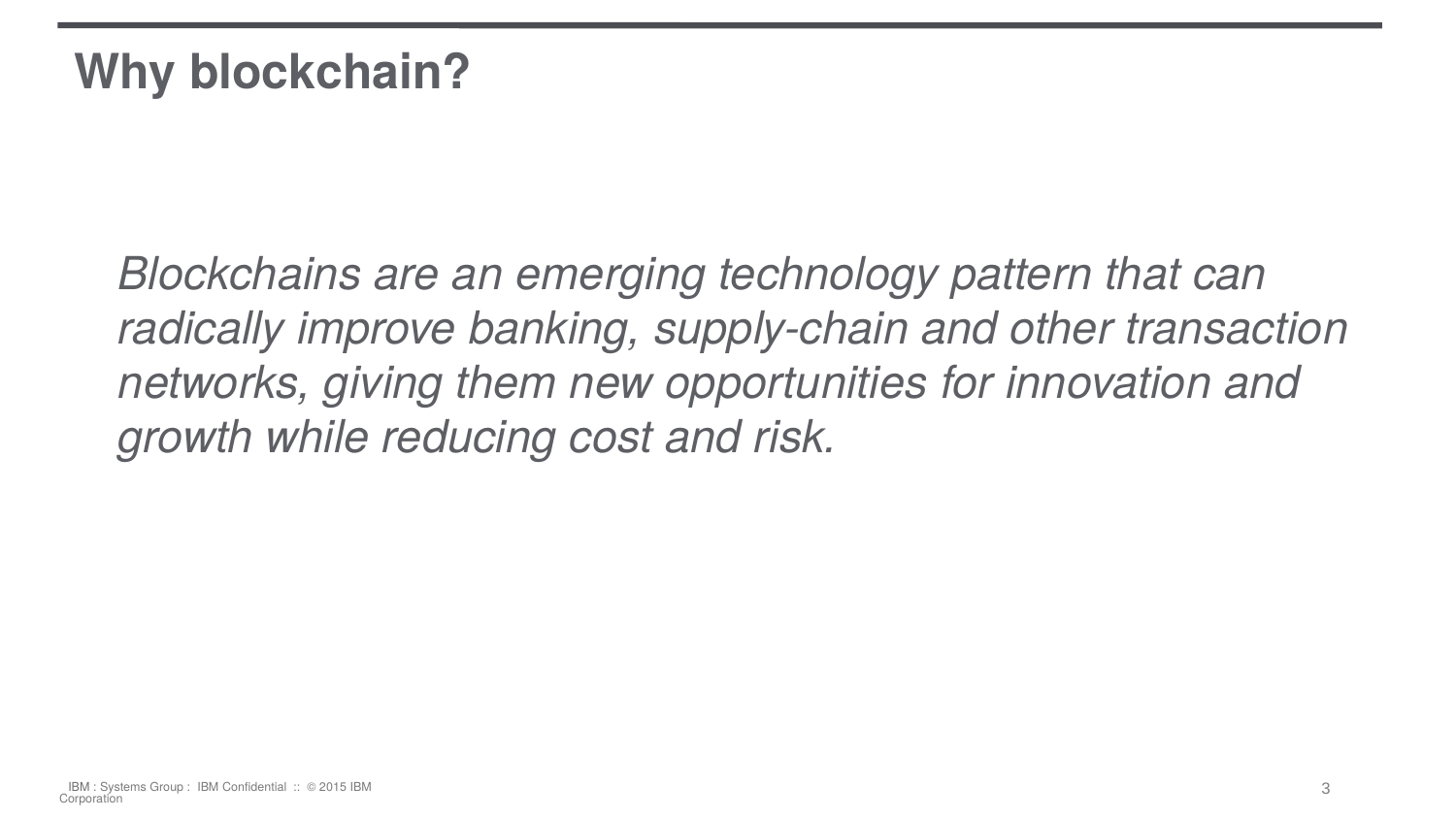

# Why blockchain?
Blockchains are an emerging technology pattern that can radically improve banking, supply-chain and other transaction networks, giving them new opportunities for innovation and growth while reducing cost and risk.